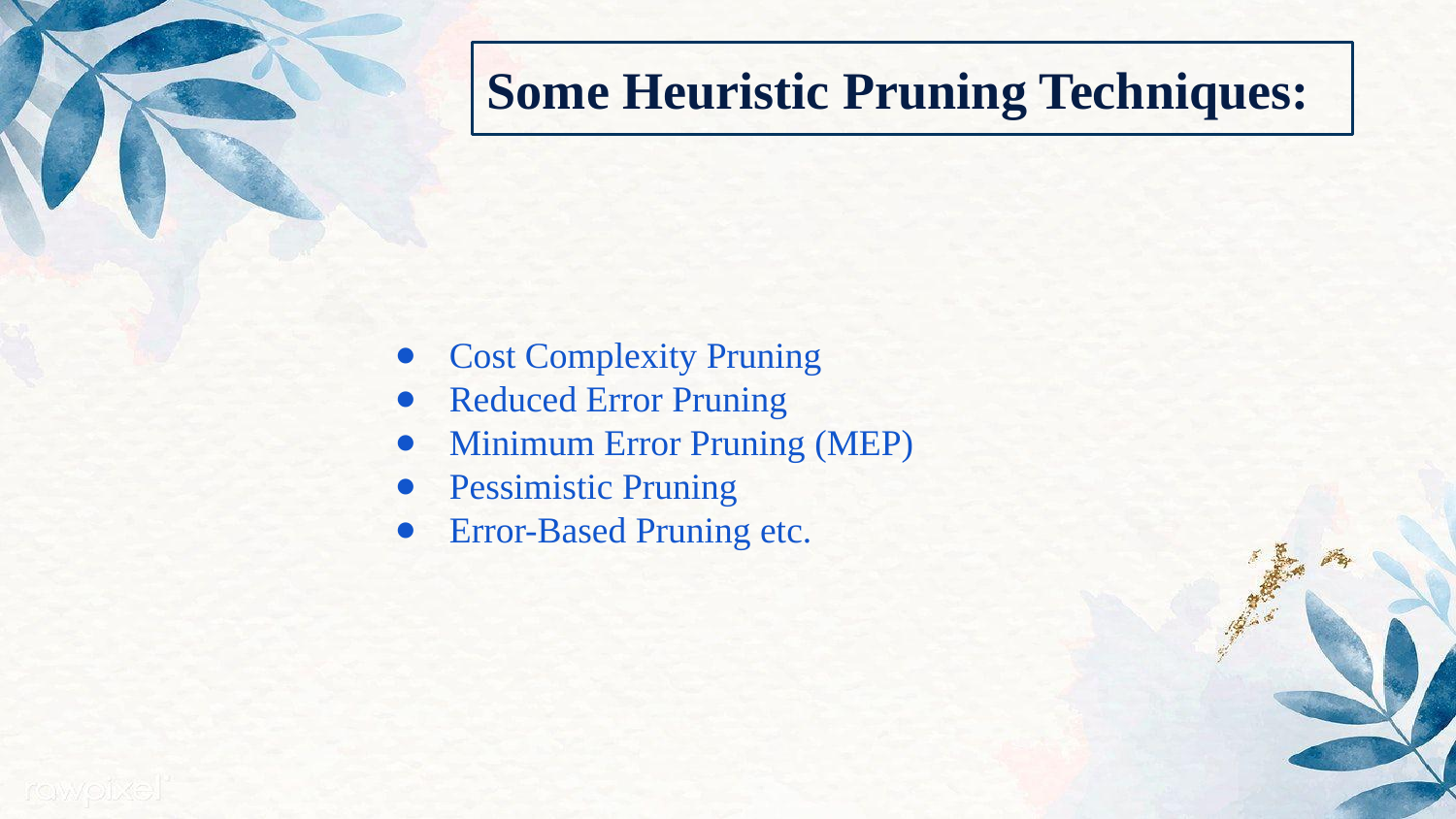

Some Heuristic Pruning Techniques:
Cost Complexity Pruning
Reduced Error Pruning
Minimum Error Pruning (MEP)
Pessimistic Pruning
Error-Based Pruning etc.